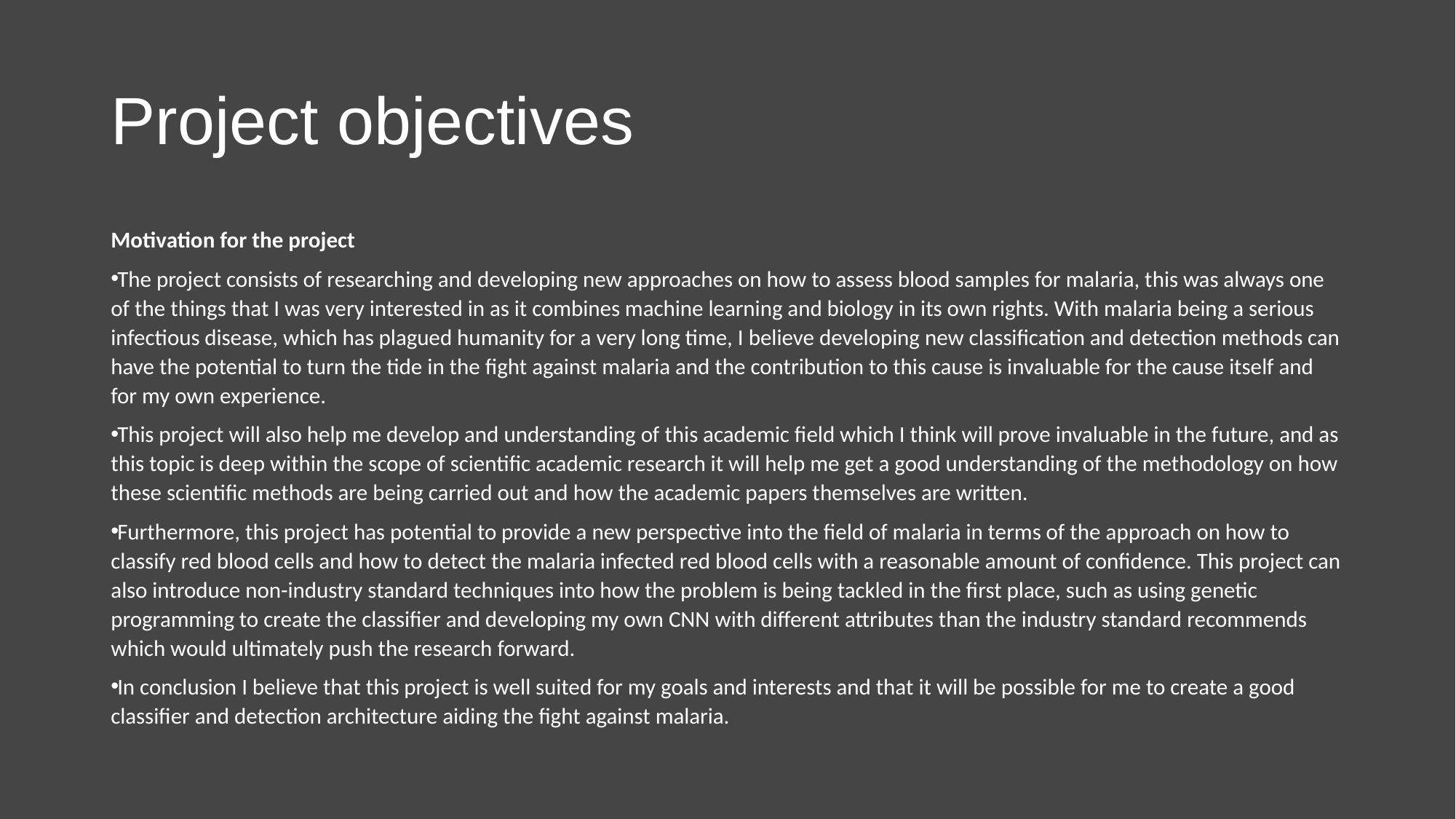

# Project objectives
Motivation for the project
The project consists of researching and developing new approaches on how to assess blood samples for malaria, this was always one of the things that I was very interested in as it combines machine learning and biology in its own rights. With malaria being a serious infectious disease, which has plagued humanity for a very long time, I believe developing new classification and detection methods can have the potential to turn the tide in the fight against malaria and the contribution to this cause is invaluable for the cause itself and for my own experience.
This project will also help me develop and understanding of this academic field which I think will prove invaluable in the future, and as this topic is deep within the scope of scientific academic research it will help me get a good understanding of the methodology on how these scientific methods are being carried out and how the academic papers themselves are written.
Furthermore, this project has potential to provide a new perspective into the field of malaria in terms of the approach on how to classify red blood cells and how to detect the malaria infected red blood cells with a reasonable amount of confidence. This project can also introduce non-industry standard techniques into how the problem is being tackled in the first place, such as using genetic programming to create the classifier and developing my own CNN with different attributes than the industry standard recommends which would ultimately push the research forward.
In conclusion I believe that this project is well suited for my goals and interests and that it will be possible for me to create a good classifier and detection architecture aiding the fight against malaria.